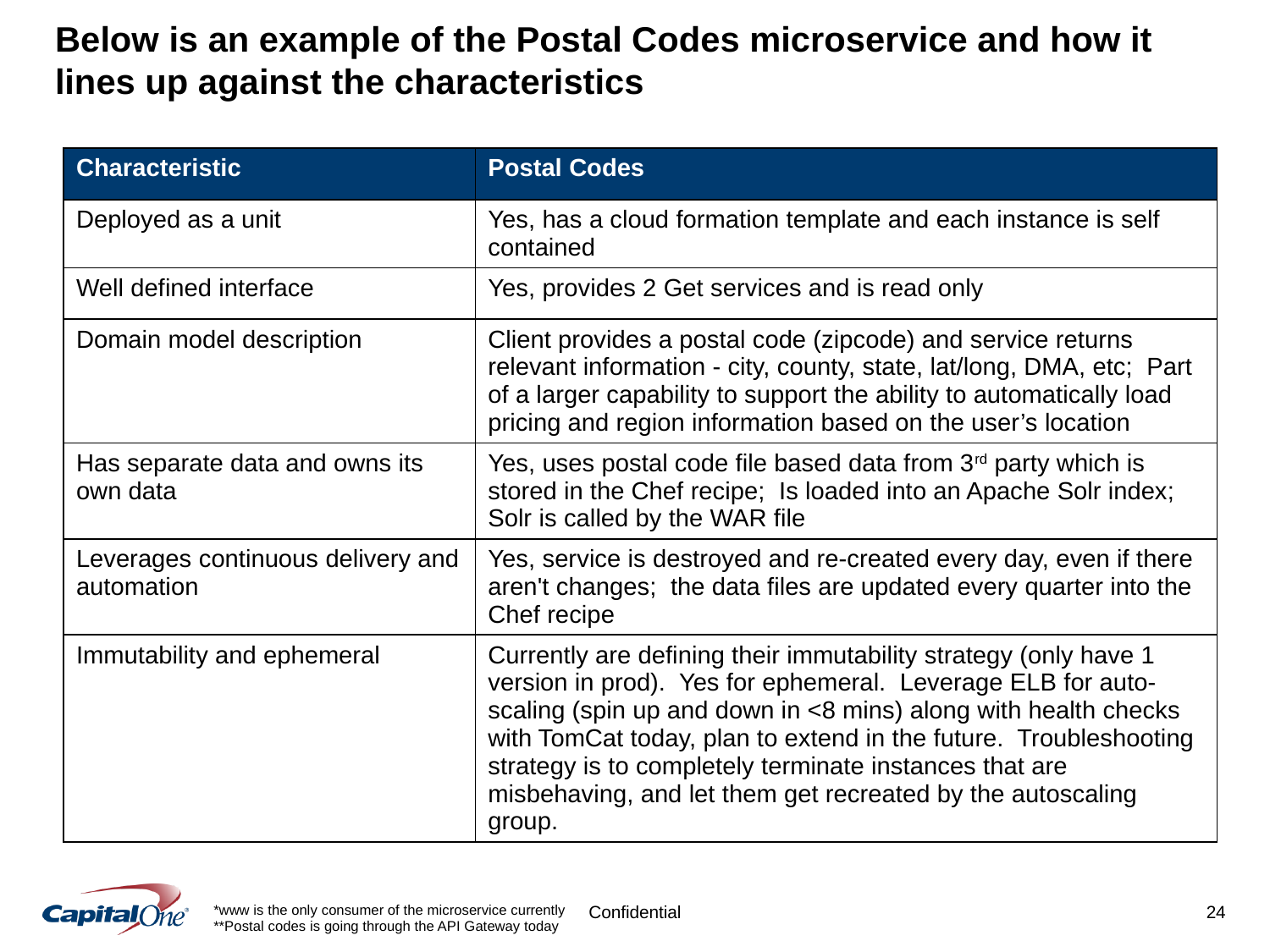

# Below is an example of the Postal Codes microservice and how it lines up against the characteristics
| Characteristic | Postal Codes |
| --- | --- |
| Deployed as a unit | Yes, has a cloud formation template and each instance is self contained |
| Well defined interface | Yes, provides 2 Get services and is read only |
| Domain model description | Client provides a postal code (zipcode) and service returns relevant information - city, county, state, lat/long, DMA, etc; Part of a larger capability to support the ability to automatically load pricing and region information based on the user’s location |
| Has separate data and owns its own data | Yes, uses postal code file based data from 3rd party which is stored in the Chef recipe; Is loaded into an Apache Solr index; Solr is called by the WAR file |
| Leverages continuous delivery and automation | Yes, service is destroyed and re-created every day, even if there aren't changes; the data files are updated every quarter into the Chef recipe |
| Immutability and ephemeral | Currently are defining their immutability strategy (only have 1 version in prod). Yes for ephemeral. Leverage ELB for auto-scaling (spin up and down in <8 mins) along with health checks with TomCat today, plan to extend in the future. Troubleshooting strategy is to completely terminate instances that are misbehaving, and let them get recreated by the autoscaling group. |
*www is the only consumer of the microservice currently
**Postal codes is going through the API Gateway today